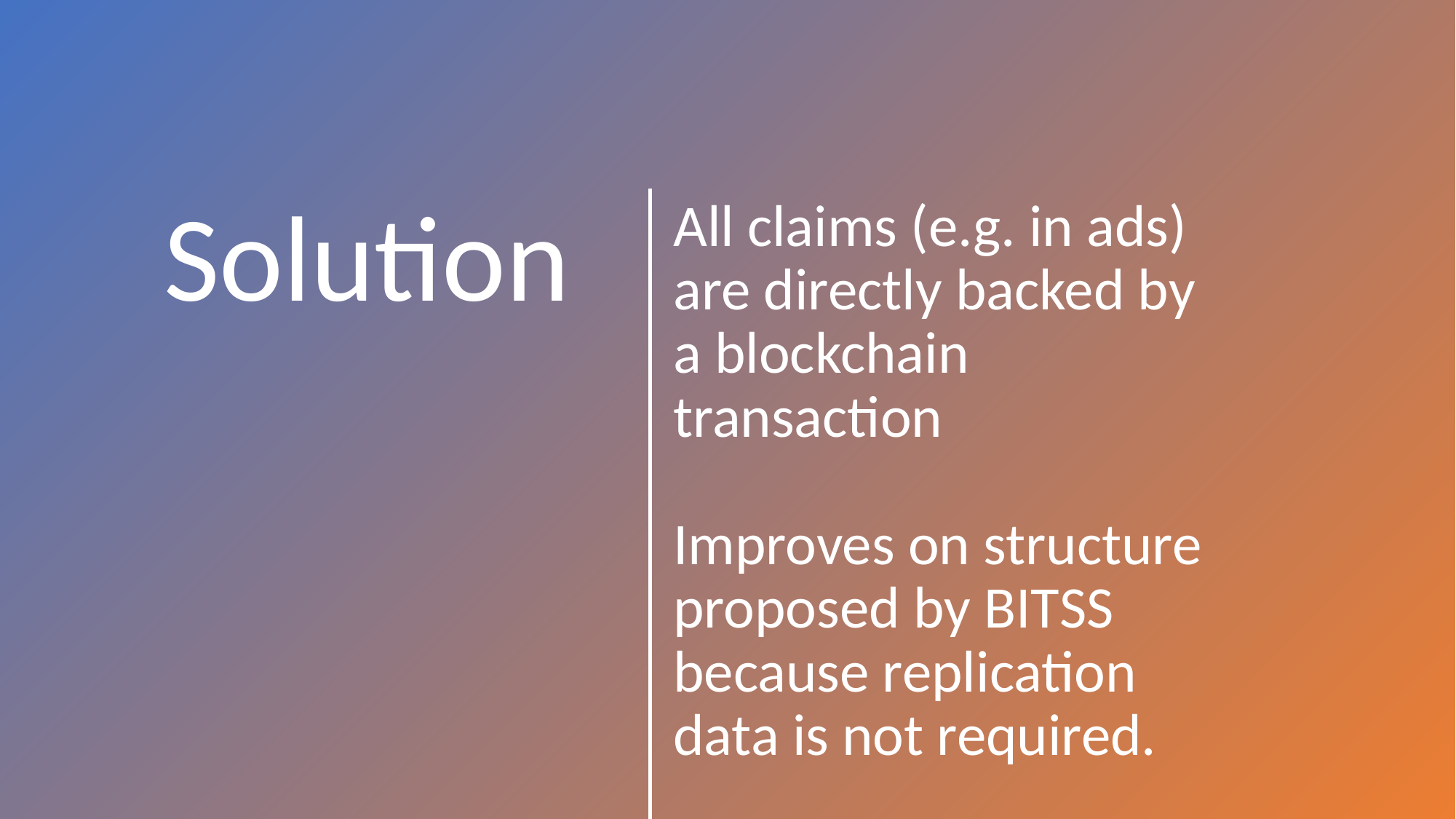

All claims (e.g. in ads) are directly backed by a blockchain transaction

Improves on structure proposed by BITSS because replication data is not required.
# Solution
12